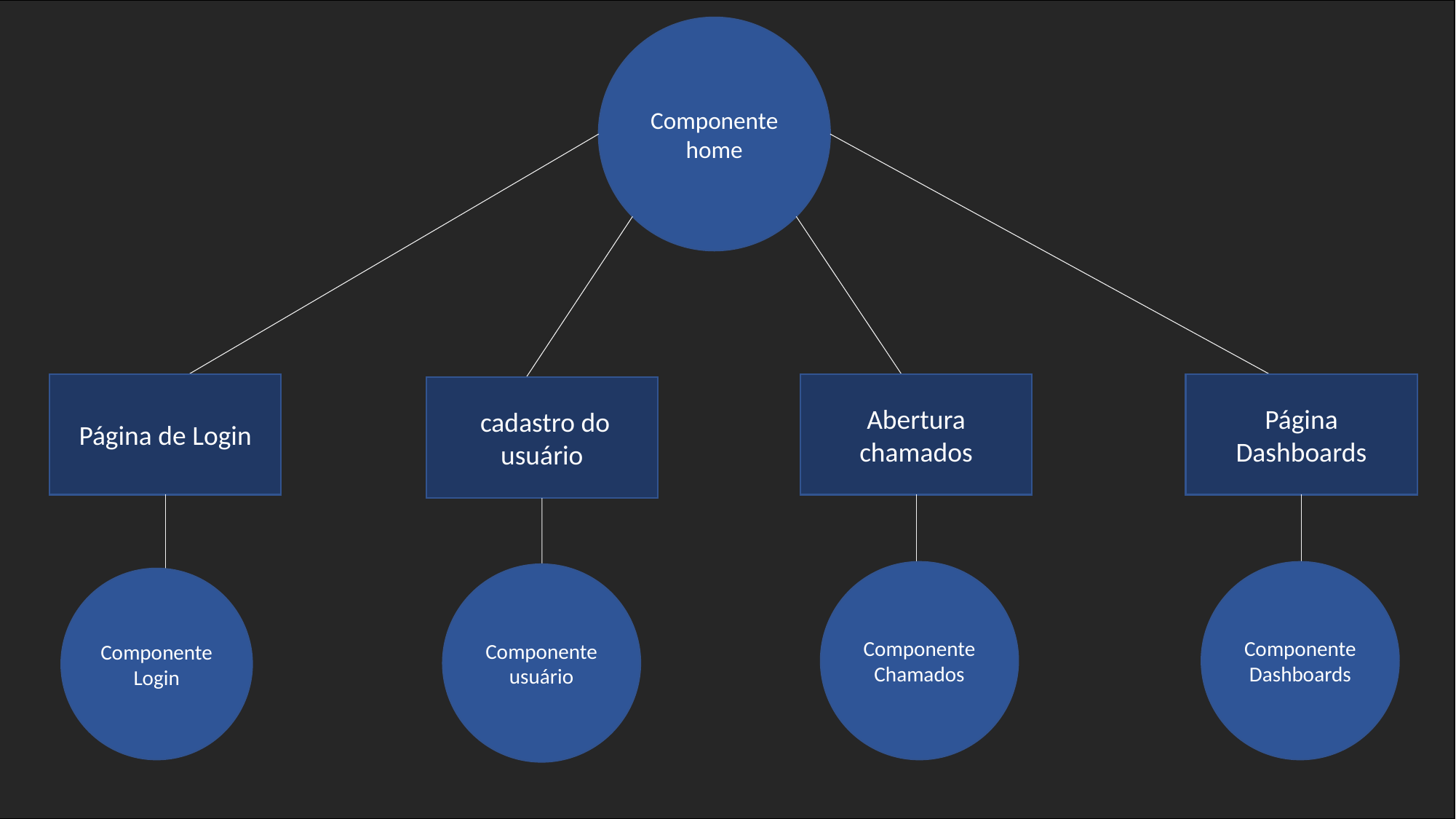

Componente home
Página de Login
Abertura chamados
Página Dashboards
 cadastro do usuário
Componente Chamados
Componente Dashboards
Componente usuário
Componente Login